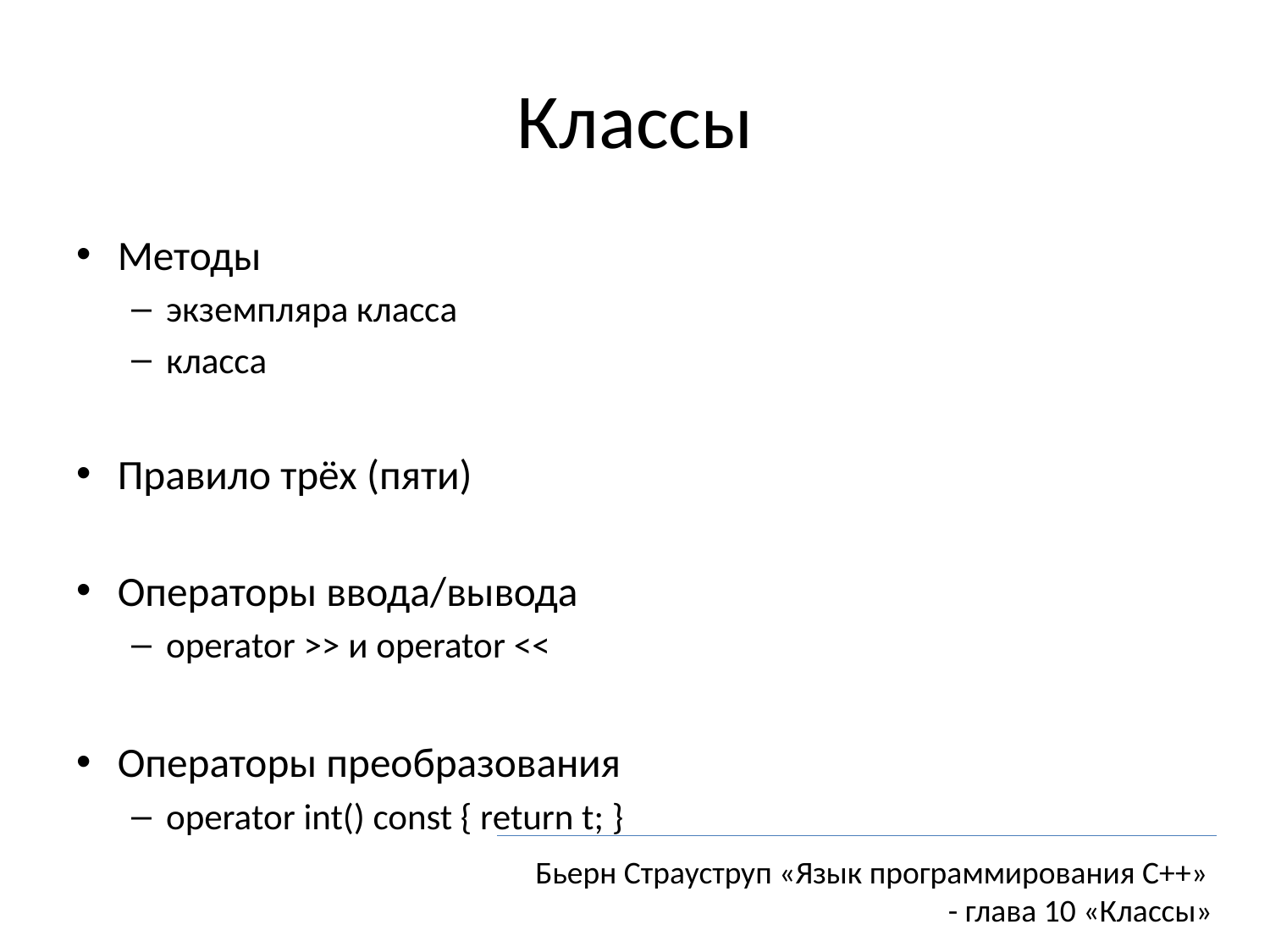

# Классы
Методы
экземпляра класса
класса

Правило трёх (пяти)

Операторы ввода/вывода
operator >> и operator <<

Операторы преобразования
operator int() const { return t; }
Бьерн Страуструп «Язык программирования С++»
			     - глава 10 «Классы»